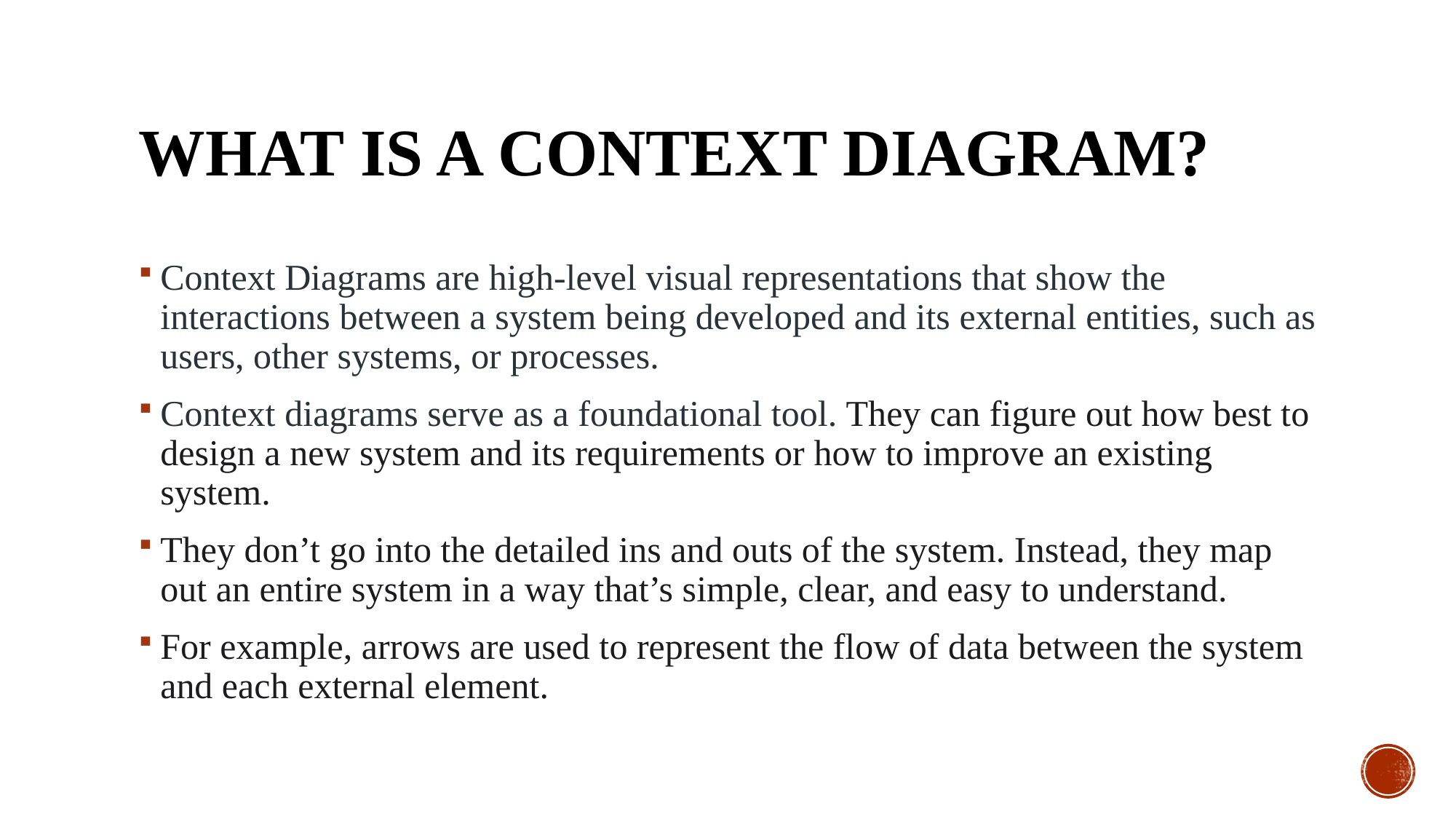

# What is a context diagram?
Context Diagrams are high-level visual representations that show the interactions between a system being developed and its external entities, such as users, other systems, or processes.
Context diagrams serve as a foundational tool. They can figure out how best to design a new system and its requirements or how to improve an existing system.
They don’t go into the detailed ins and outs of the system. Instead, they map out an entire system in a way that’s simple, clear, and easy to understand.
For example, arrows are used to represent the flow of data between the system and each external element.